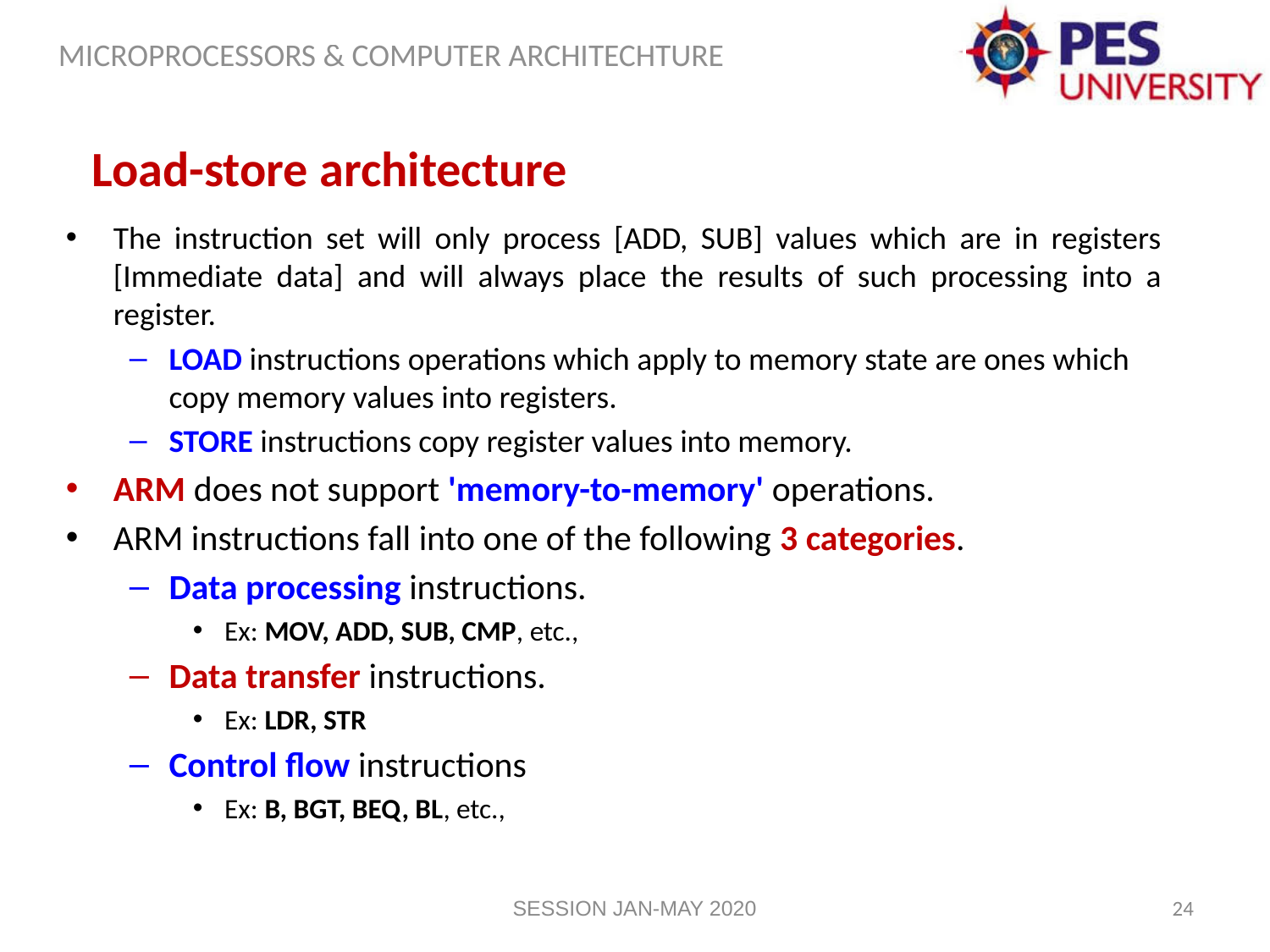

Load-store architecture
The instruction set will only process [ADD, SUB] values which are in registers [Immediate data] and will always place the results of such processing into a register.
LOAD instructions operations which apply to memory state are ones which copy memory values into registers.
STORE instructions copy register values into memory.
ARM does not support 'memory-to-memory' operations.
ARM instructions fall into one of the following 3 categories.
Data processing instructions.
Ex: MOV, ADD, SUB, CMP, etc.,
Data transfer instructions.
Ex: LDR, STR
Control flow instructions
Ex: B, BGT, BEQ, BL, etc.,
SESSION JAN-MAY 2020
24